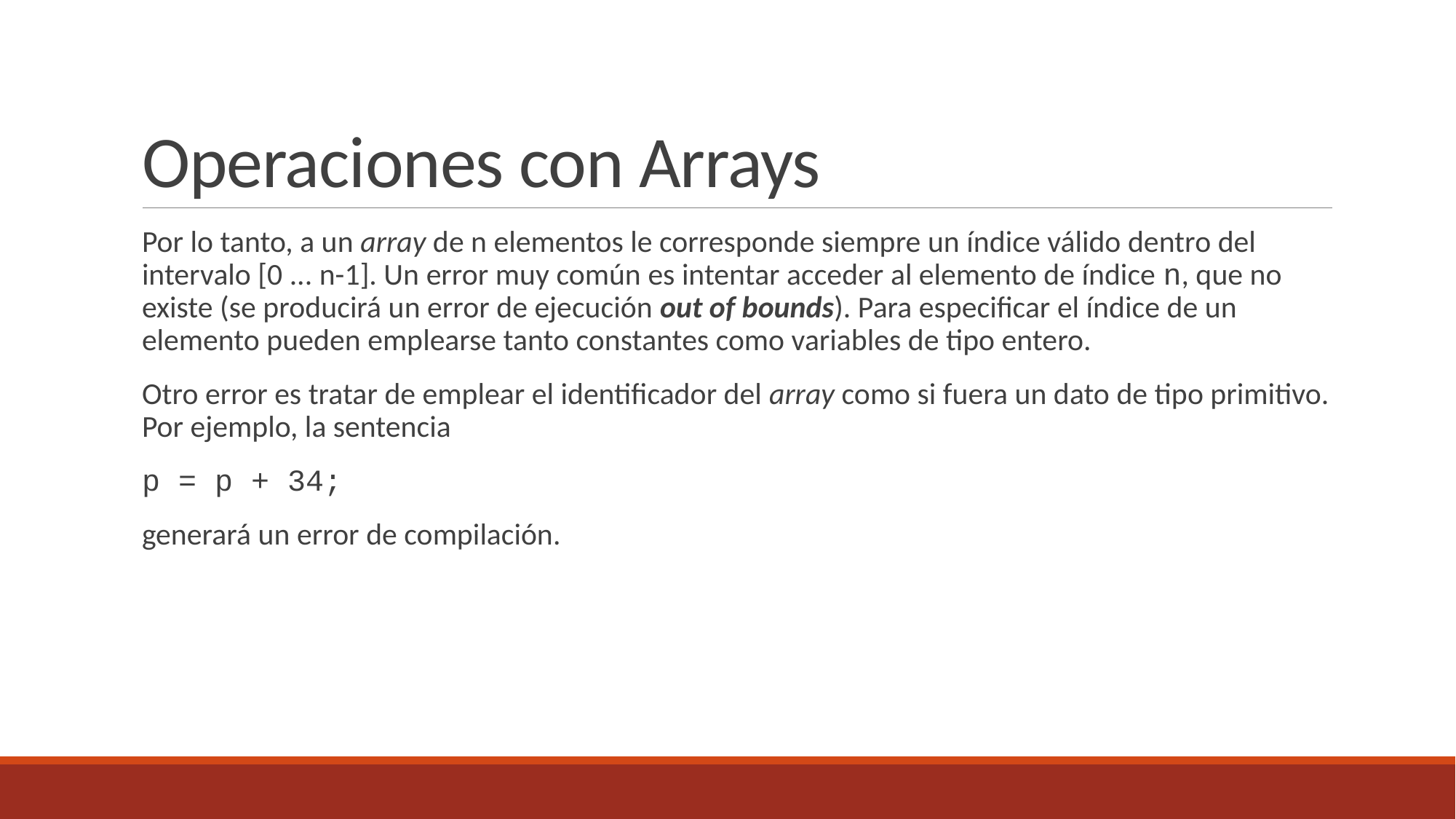

# Operaciones con Arrays
Por lo tanto, a un array de n elementos le corresponde siempre un índice válido dentro del intervalo [0 ... n-1]. Un error muy común es intentar acceder al elemento de índice n, que no existe (se producirá un error de ejecución out of bounds). Para especificar el índice de un elemento pueden emplearse tanto constantes como variables de tipo entero.
Otro error es tratar de emplear el identificador del array como si fuera un dato de tipo primitivo. Por ejemplo, la sentencia
p = p + 34;
generará un error de compilación.